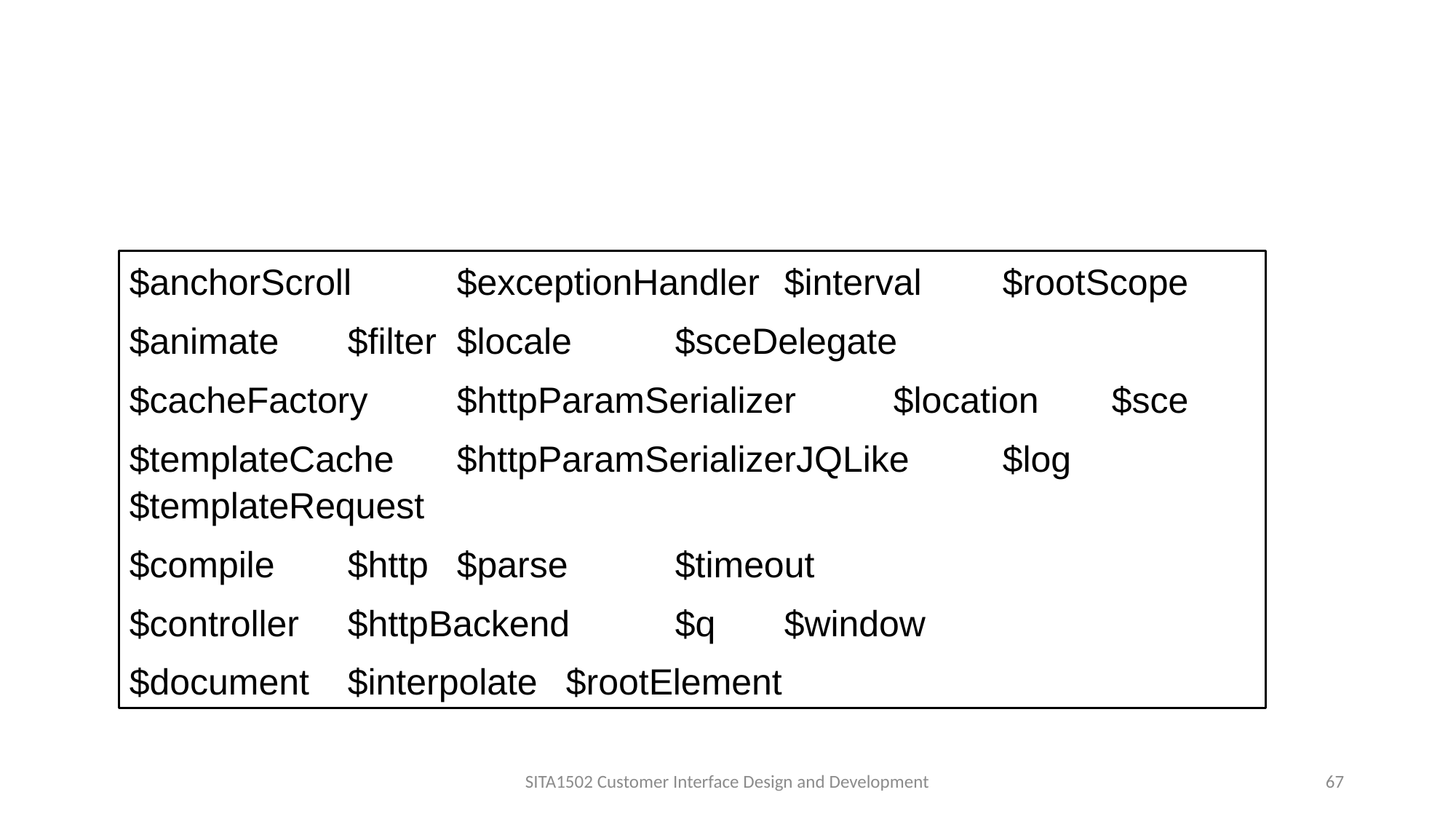

#
$anchorScroll	$exceptionHandler	$interval	$rootScope
$animate	$filter	$locale	$sceDelegate
$cacheFactory	$httpParamSerializer	$location	$sce
$templateCache	$httpParamSerializerJQLike	$log	$templateRequest
$compile	$http	$parse	$timeout
$controller	$httpBackend	$q	$window
$document	$interpolate	$rootElement
SITA1502 Customer Interface Design and Development
67